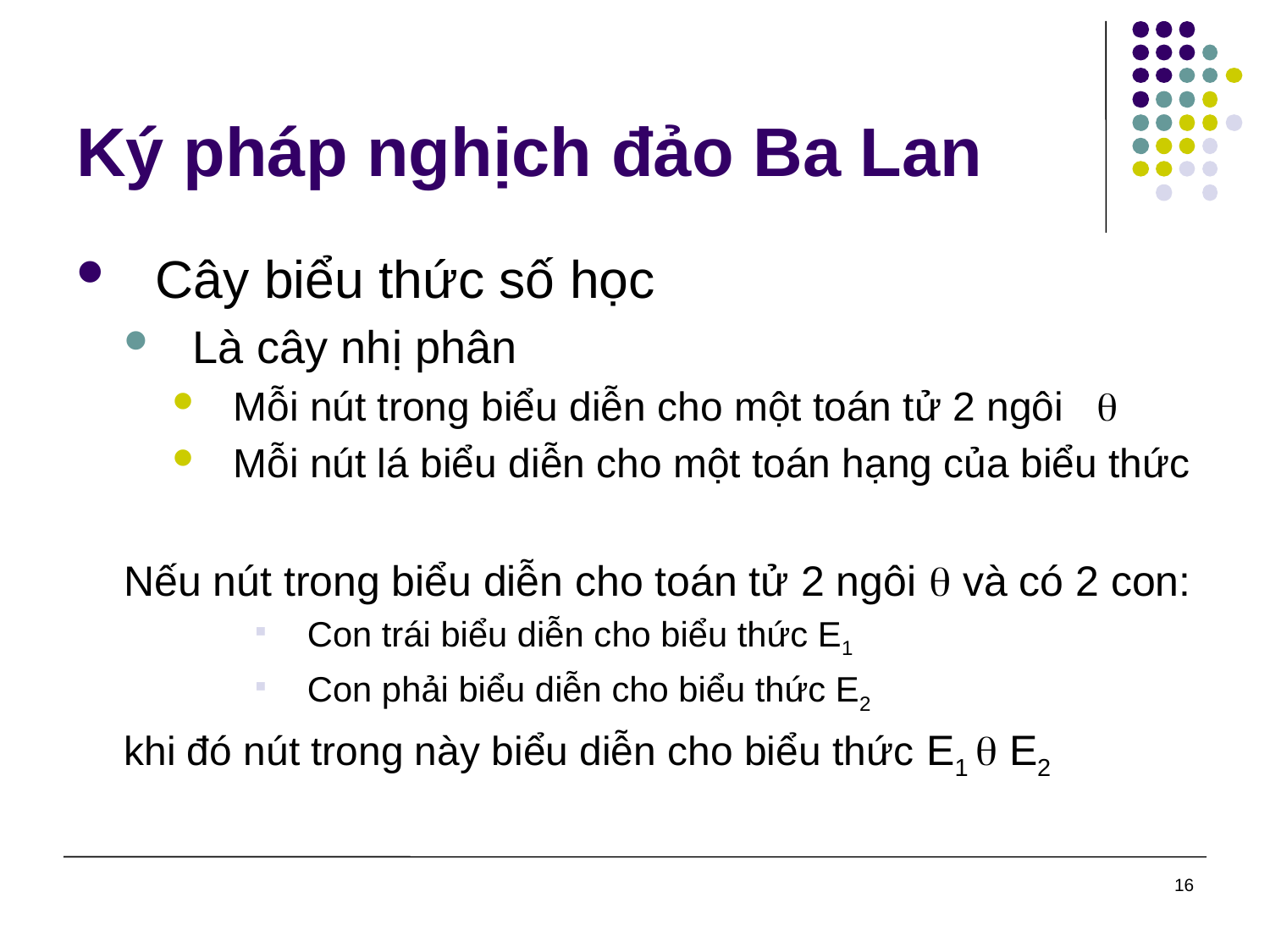

# Ký pháp nghịch đảo Ba Lan
Cây biểu thức số học
Là cây nhị phân
Mỗi nút trong biểu diễn cho một toán tử 2 ngôi  θ
Mỗi nút lá biểu diễn cho một toán hạng của biểu thức

Nếu nút trong biểu diễn cho toán tử 2 ngôi θ và có 2 con:
Con trái biểu diễn cho biểu thức E1
Con phải biểu diễn cho biểu thức E2
khi đó nút trong này biểu diễn cho biểu thức E1 θ E2

16